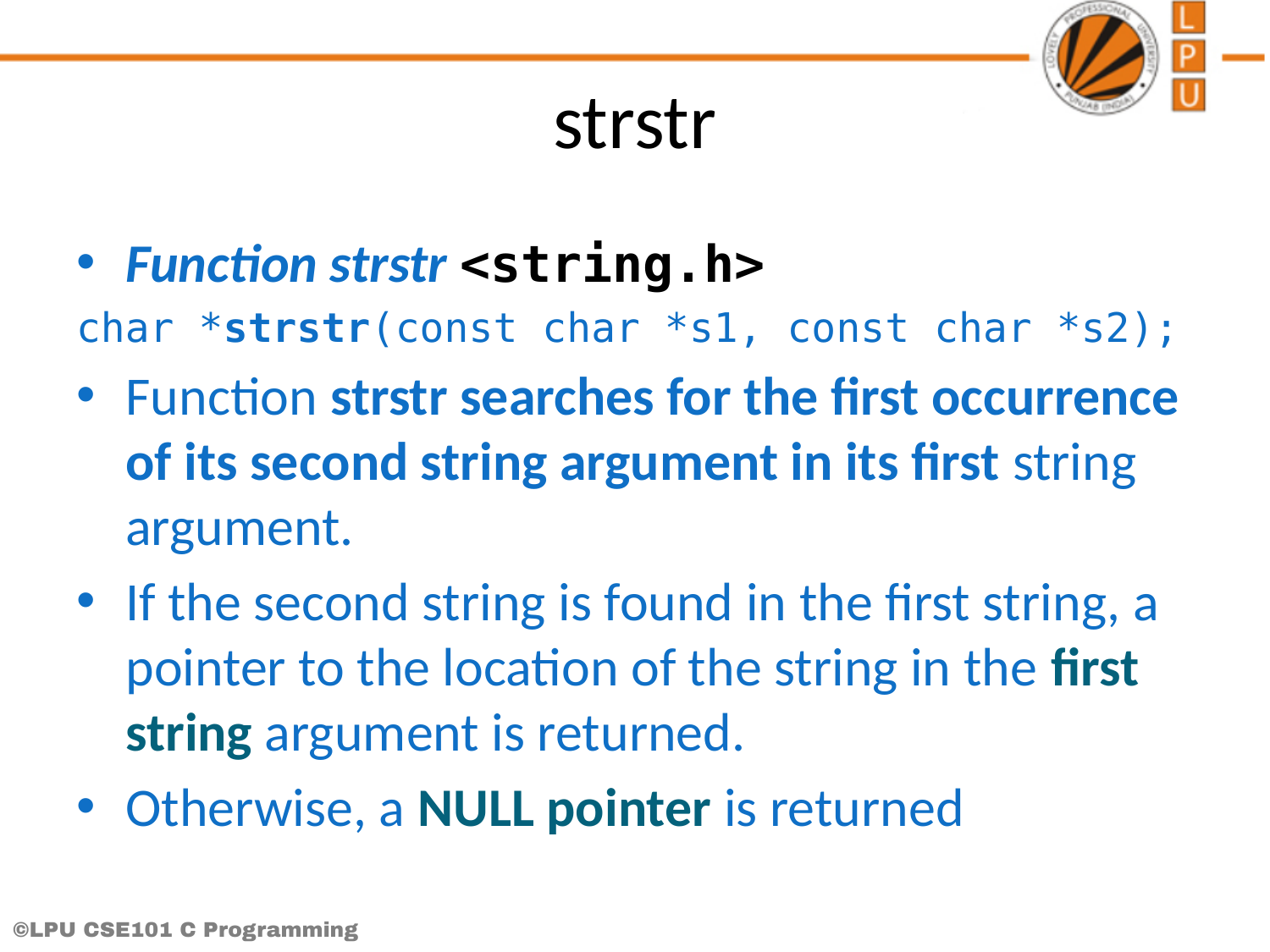

# strstr
Function strstr <string.h>
char *strstr(const char *s1, const char *s2);
Function strstr searches for the first occurrence of its second string argument in its first string argument.
If the second string is found in the first string, a pointer to the location of the string in the first string argument is returned.
Otherwise, a NULL pointer is returned